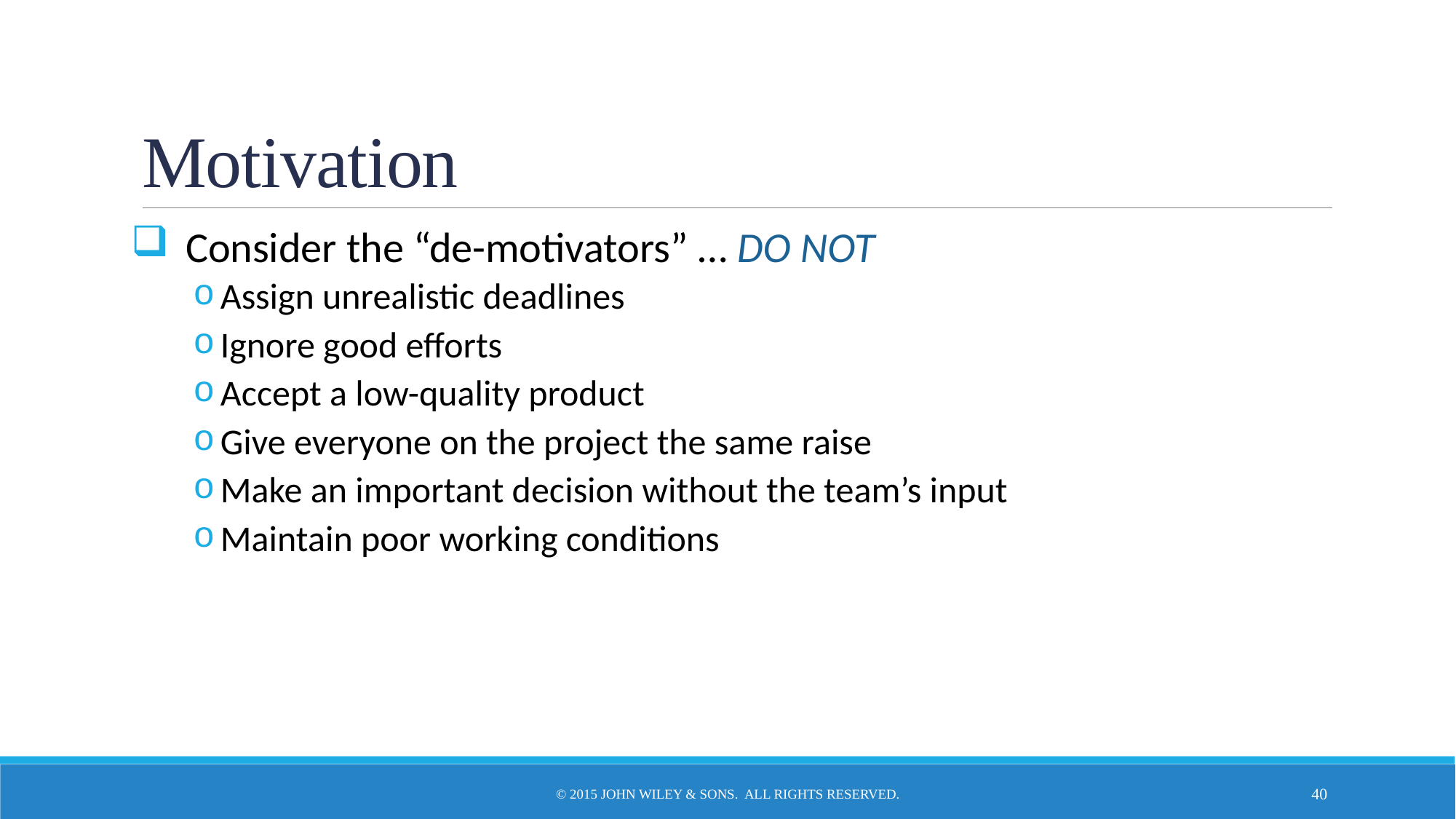

# Motivation
Consider the “de-motivators” … DO NOT
Assign unrealistic deadlines
Ignore good efforts
Accept a low-quality product
Give everyone on the project the same raise
Make an important decision without the team’s input
Maintain poor working conditions
© 2015 John Wiley & Sons.  All Rights Reserved.
40